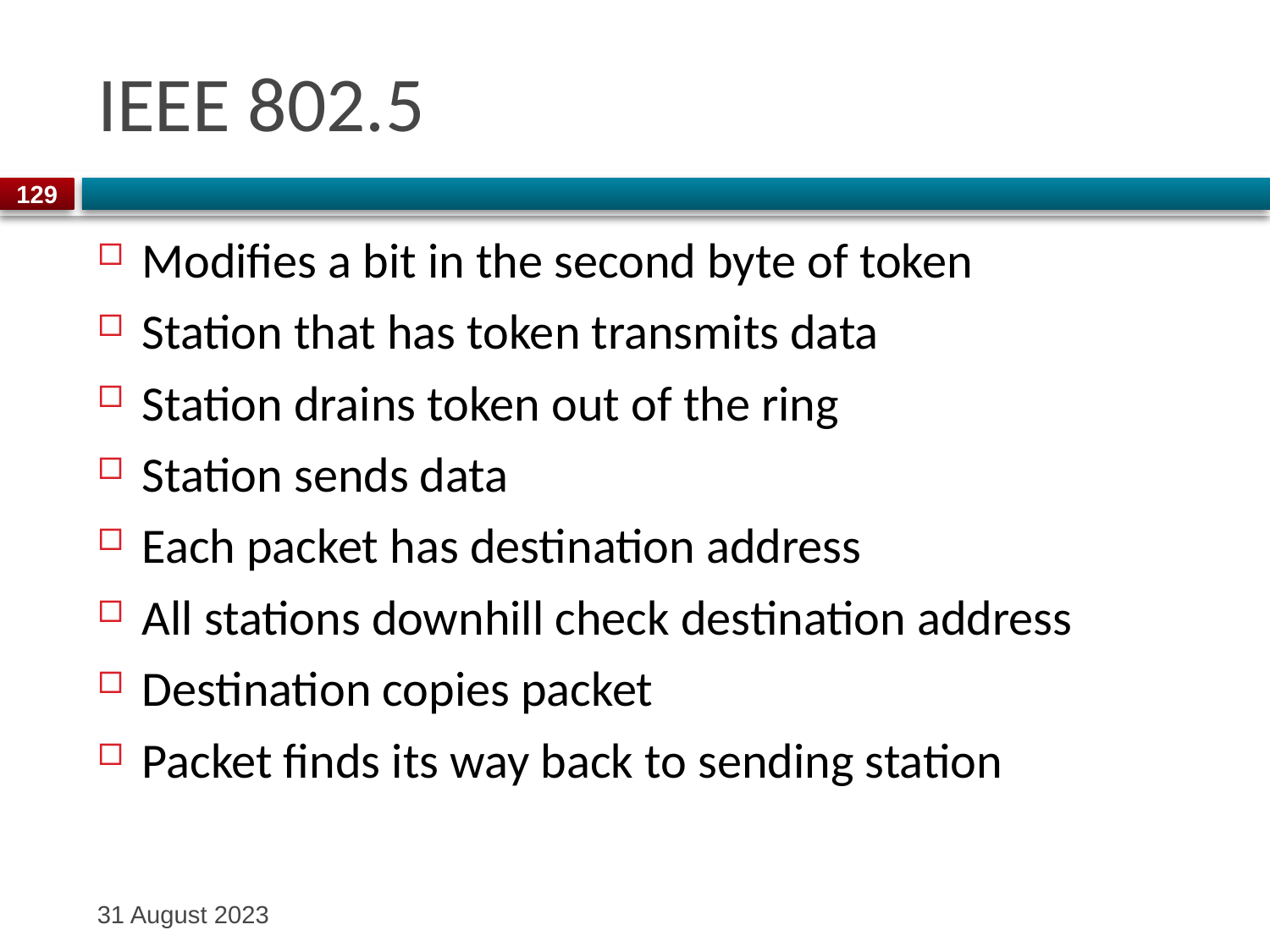

# IEEE 802.5
129
Modifies a bit in the second byte of token
Station that has token transmits data
Station drains token out of the ring
Station sends data
Each packet has destination address
All stations downhill check destination address
Destination copies packet
Packet finds its way back to sending station

31 August 2023